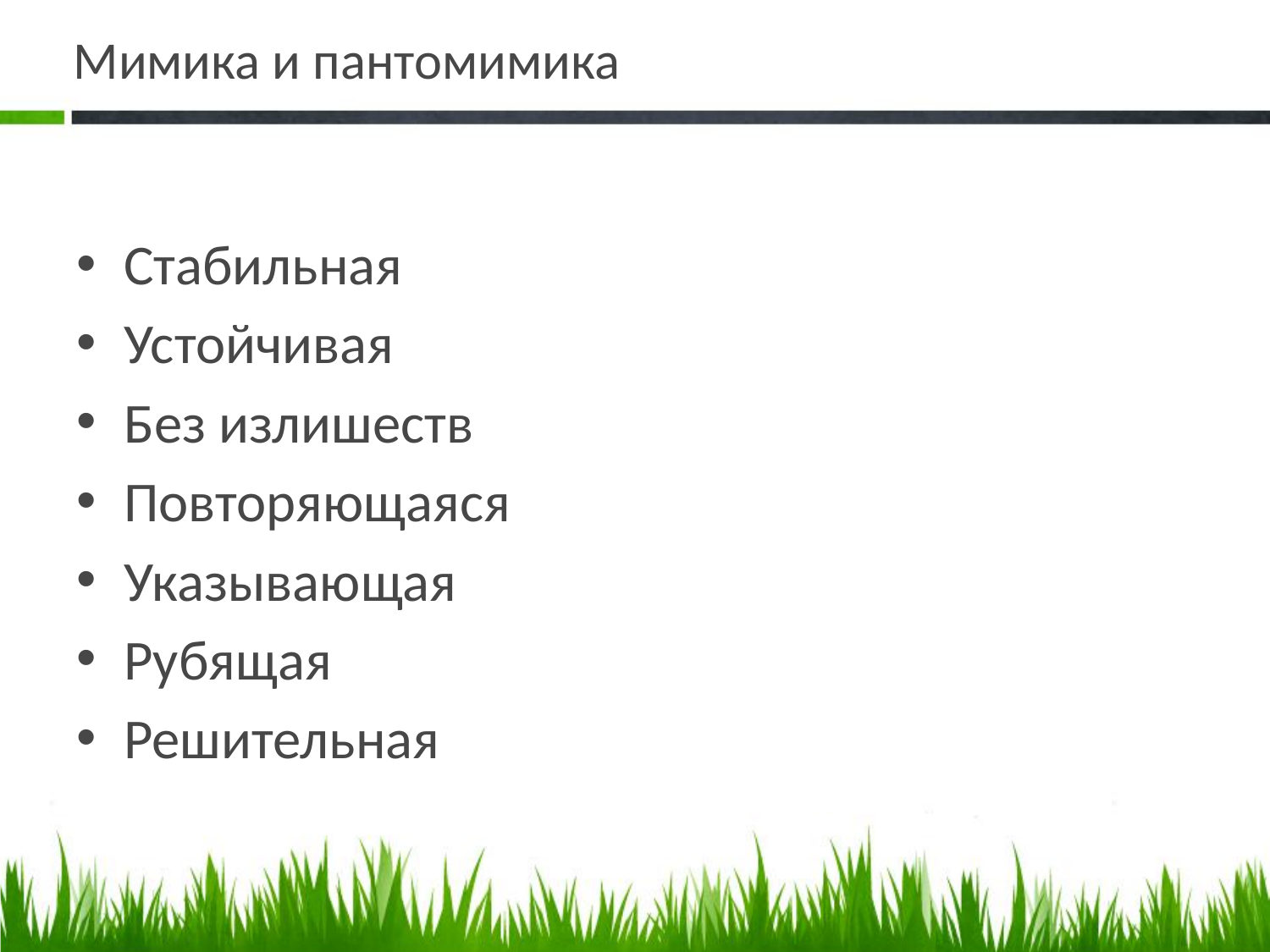

# Мимика и пантомимика
Стабильная
Устойчивая
Без излишеств
Повторяющаяся
Указывающая
Рубящая
Решительная